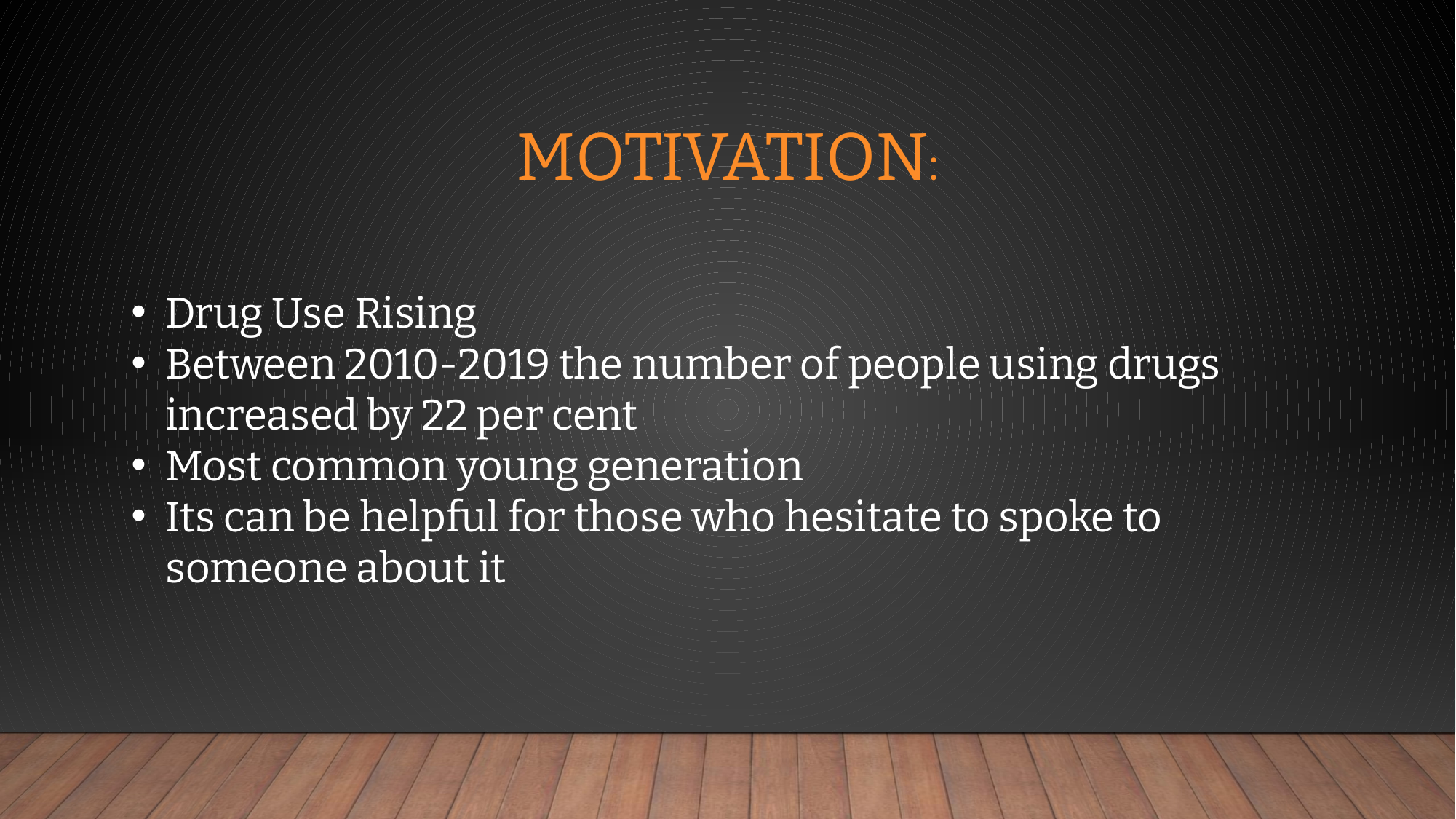

# Motivation:
Drug Use Rising
Between 2010-2019 the number of people using drugs increased by 22 per cent
Most common young generation
Its can be helpful for those who hesitate to spoke to someone about it